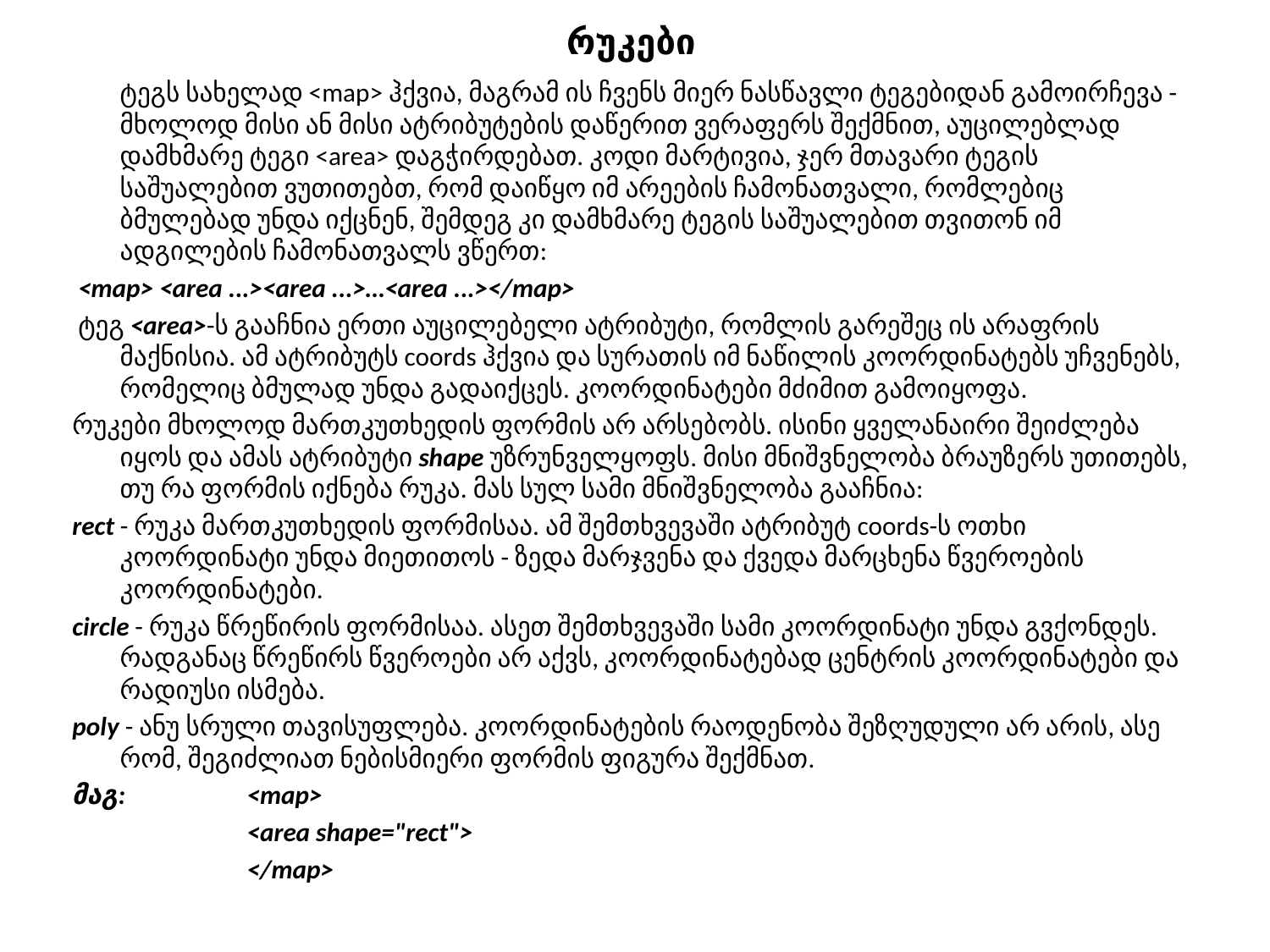

# რუკები
 	ტეგს სახელად <map> ჰქვია, მაგრამ ის ჩვენს მიერ ნასწავლი ტეგებიდან გამოირჩევა - მხოლოდ მისი ან მისი ატრიბუტების დაწერით ვერაფერს შექმნით, აუცილებლად დამხმარე ტეგი <area> დაგჭირდებათ. კოდი მარტივია, ჯერ მთავარი ტეგის საშუალებით ვუთითებთ, რომ დაიწყო იმ არეების ჩამონათვალი, რომლებიც ბმულებად უნდა იქცნენ, შემდეგ კი დამხმარე ტეგის საშუალებით თვითონ იმ ადგილების ჩამონათვალს ვწერთ:
 <map> <area ...><area ...>…<area ...></map>
 ტეგ <area>-ს გააჩნია ერთი აუცილებელი ატრიბუტი, რომლის გარეშეც ის არაფრის მაქნისია. ამ ატრიბუტს coords ჰქვია და სურათის იმ ნაწილის კოორდინატებს უჩვენებს, რომელიც ბმულად უნდა გადაიქცეს. კოორდინატები მძიმით გამოიყოფა.
რუკები მხოლოდ მართკუთხედის ფორმის არ არსებობს. ისინი ყველანაირი შეიძლება იყოს და ამას ატრიბუტი shape უზრუნველყოფს. მისი მნიშვნელობა ბრაუზერს უთითებს, თუ რა ფორმის იქნება რუკა. მას სულ სამი მნიშვნელობა გააჩნია:
rect - რუკა მართკუთხედის ფორმისაა. ამ შემთხვევაში ატრიბუტ coords-ს ოთხი კოორდინატი უნდა მიეთითოს - ზედა მარჯვენა და ქვედა მარცხენა წვეროების კოორდინატები.
circle - რუკა წრეწირის ფორმისაა. ასეთ შემთხვევაში სამი კოორდინატი უნდა გვქონდეს. რადგანაც წრეწირს წვეროები არ აქვს, კოორდინატებად ცენტრის კოორდინატები და რადიუსი ისმება.
poly - ანუ სრული თავისუფლება. კოორდინატების რაოდენობა შეზღუდული არ არის, ასე რომ, შეგიძლიათ ნებისმიერი ფორმის ფიგურა შექმნათ.
მაგ:          	<map>
		<area shape="rect">
		</map>